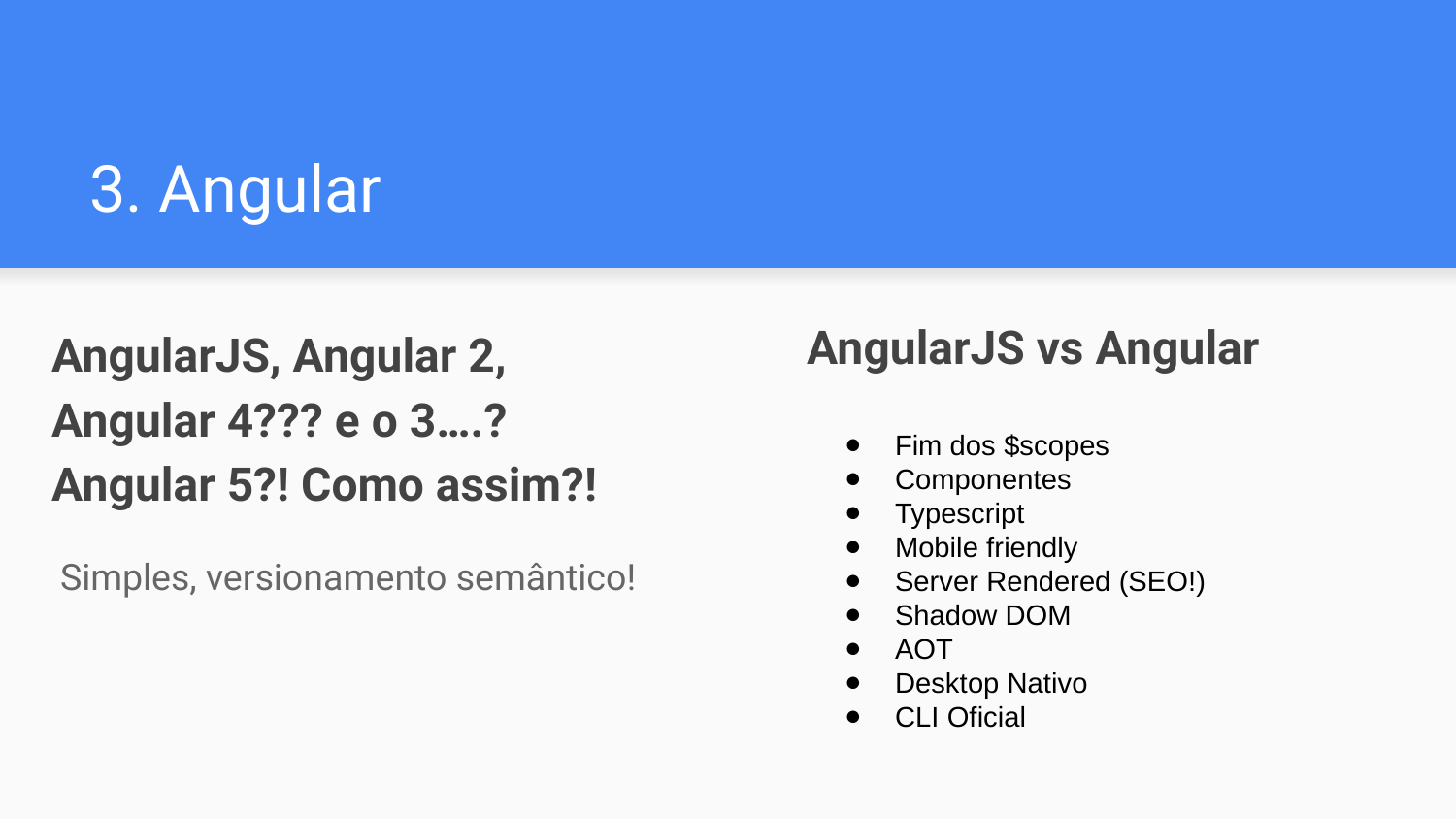

# 3. Angular
AngularJS, Angular 2, Angular 4??? e o 3….? Angular 5?! Como assim?!
AngularJS vs Angular
Fim dos $scopes
Componentes
Typescript
Mobile friendly
Server Rendered (SEO!)
Shadow DOM
AOT
Desktop Nativo
CLI Oficial
Simples, versionamento semântico!